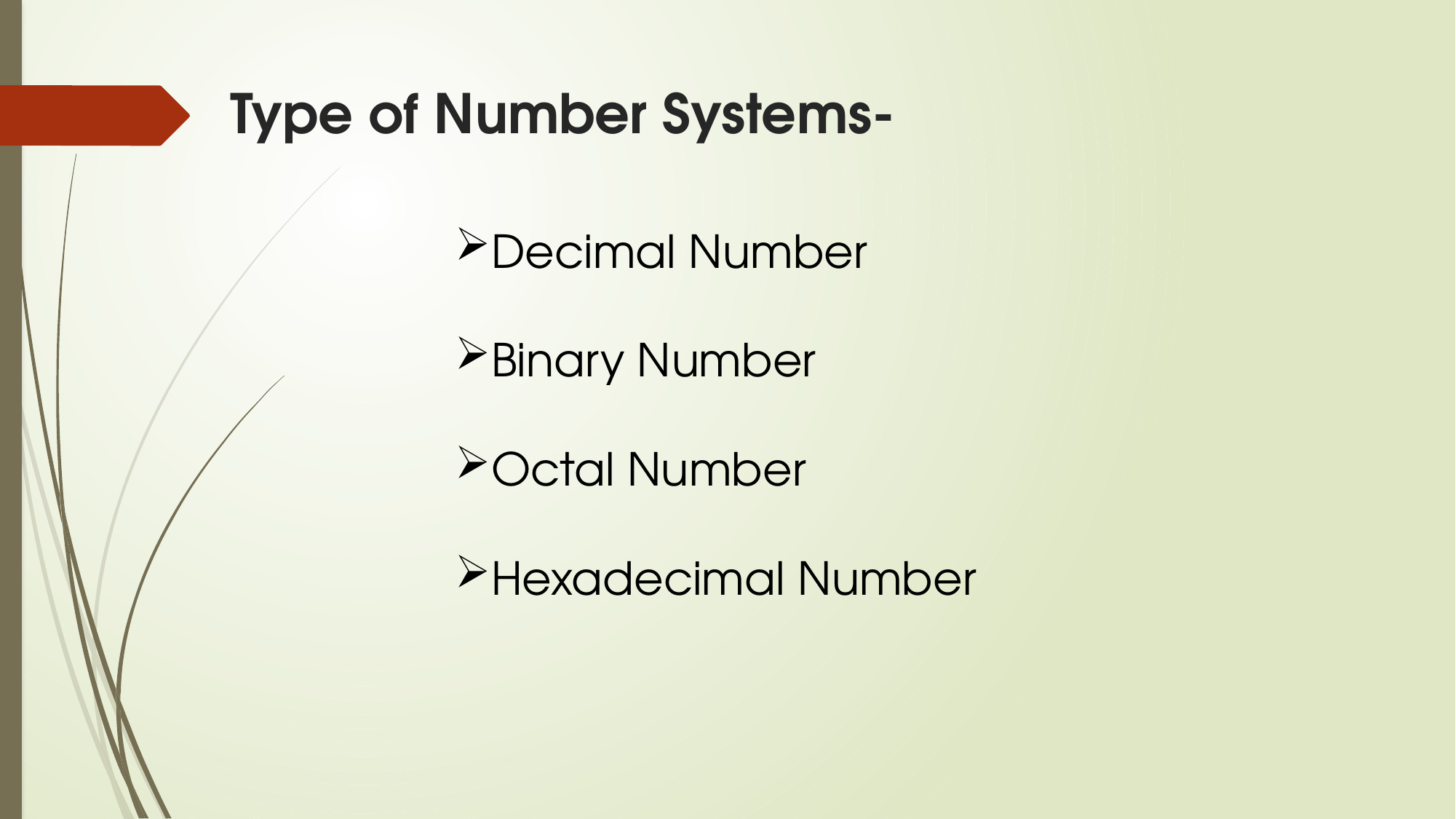

# Type of Number Systems-
Decimal Number

Binary Number

Octal Number

Hexadecimal Number